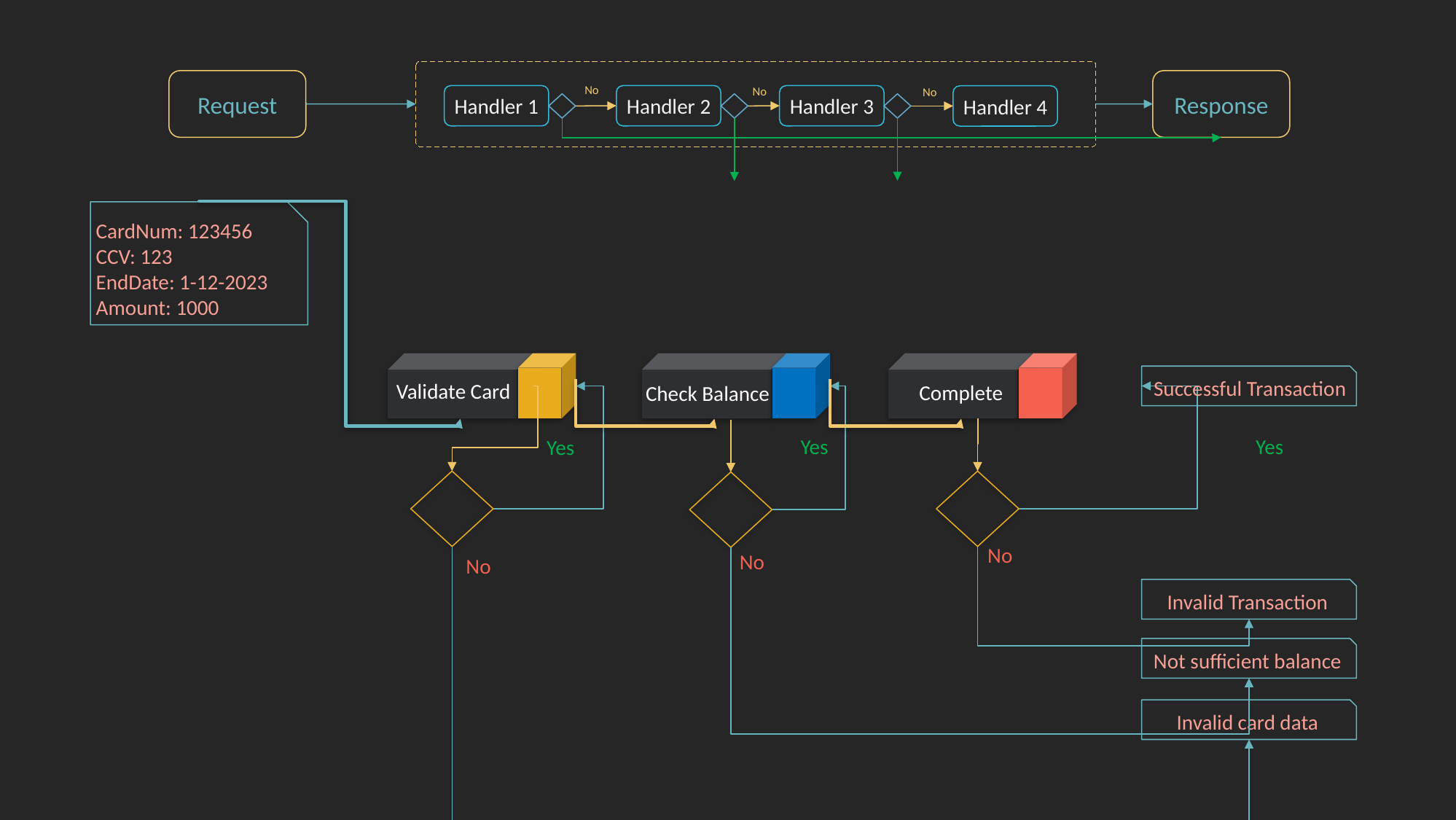

Request

Response
No
No
No
Handler 1
Handler 2
Handler 3
Handler 4

CardNum: 123456
CCV: 123
EndDate: 1-12-2023
Amount: 1000

Successful Transaction
Validate Card
Complete
Check Balance
Yes
Yes
Yes

No
No
No
Invalid Transaction
Not sufficient balance
Invalid card data